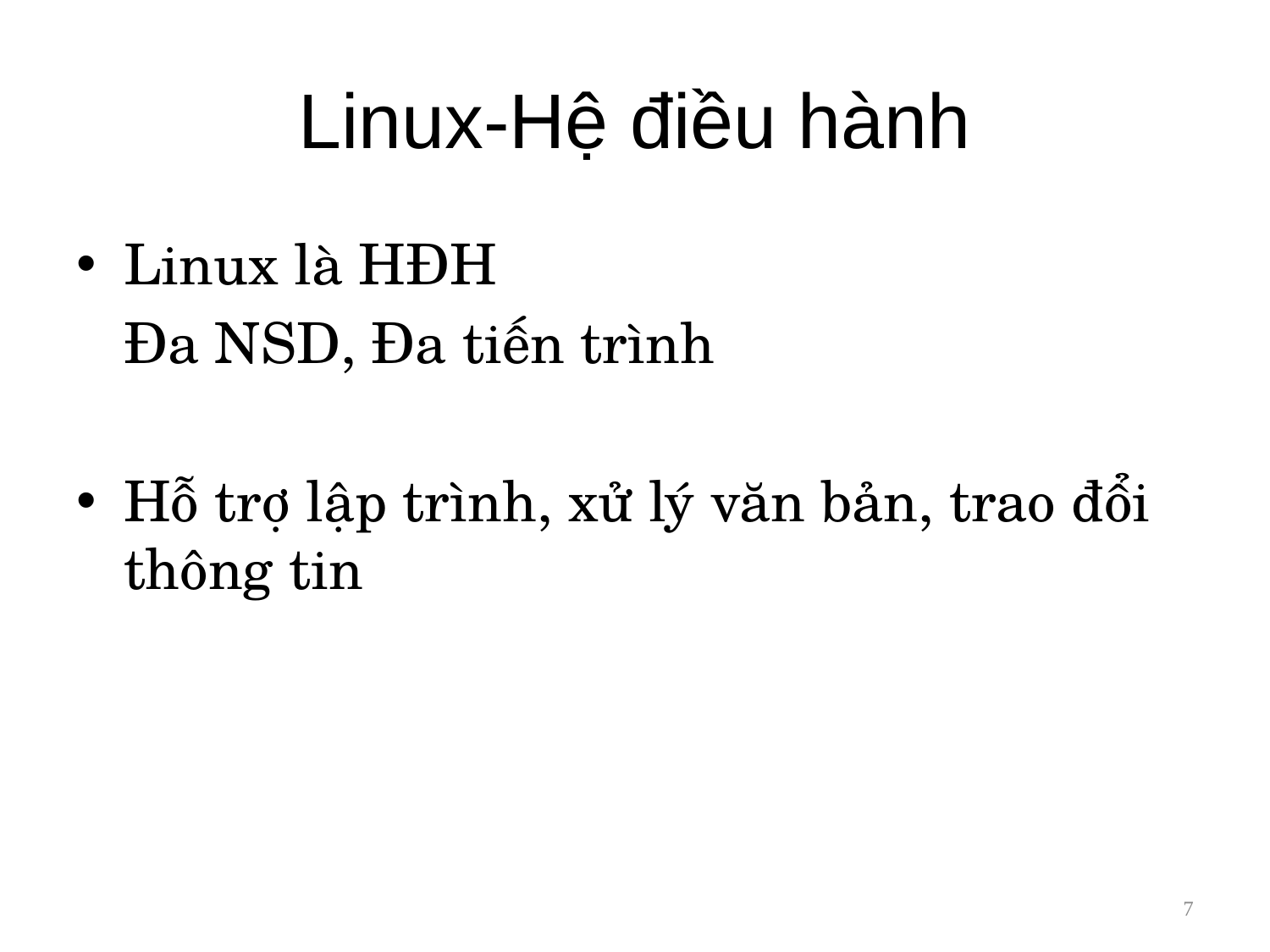

# Linux-Hệ điều hành
Linux là HĐH
	Đa NSD, Đa tiến trình

Hỗ trợ lập trình, xử lý văn bản, trao đổi thông tin
7